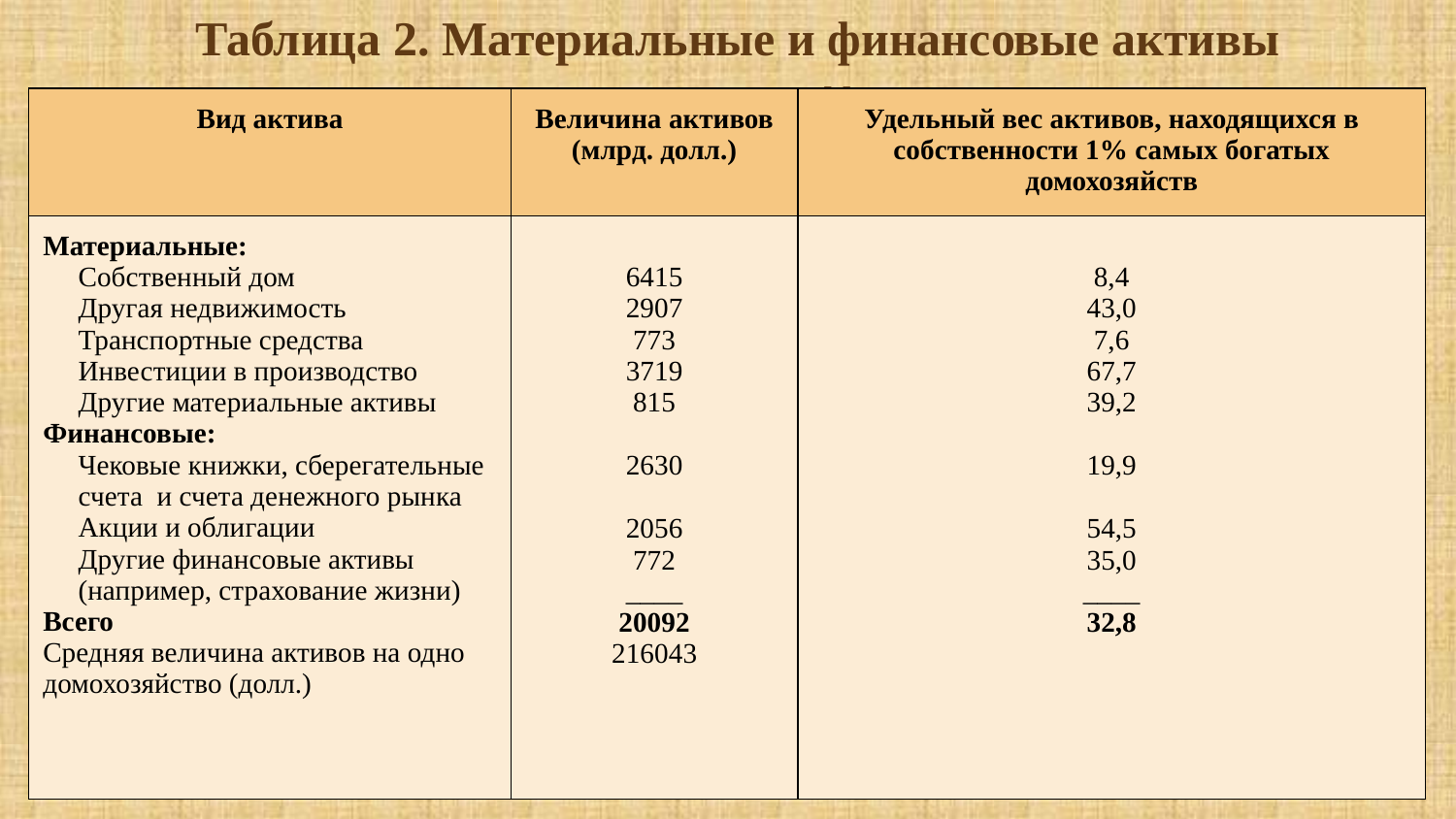

Таблица 2. Материальные и финансовые активы домохозяйств

| Вид актива | Величина активов (млрд. долл.) | Удельный вес активов, находящихся в собственности 1% самых богатых домохозяйств |
| --- | --- | --- |
| Материальные: Собственный дом Другая недвижимость Транспортные средства Инвестиции в производство Другие материальные активы Финансовые: Чековые книжки, сберегательные счета и счета денежного рынка Акции и облигации Другие финансовые активы (например, страхование жизни) Всего Средняя величина активов на одно домохозяйство (долл.) | 6415 2907 773 3719 815 2630 2056 772 \_\_\_\_ 20092 216043 | 8,4 43,0 7,6 67,7 39,2 19,9 54,5 35,0 \_\_\_\_ 32,8 |